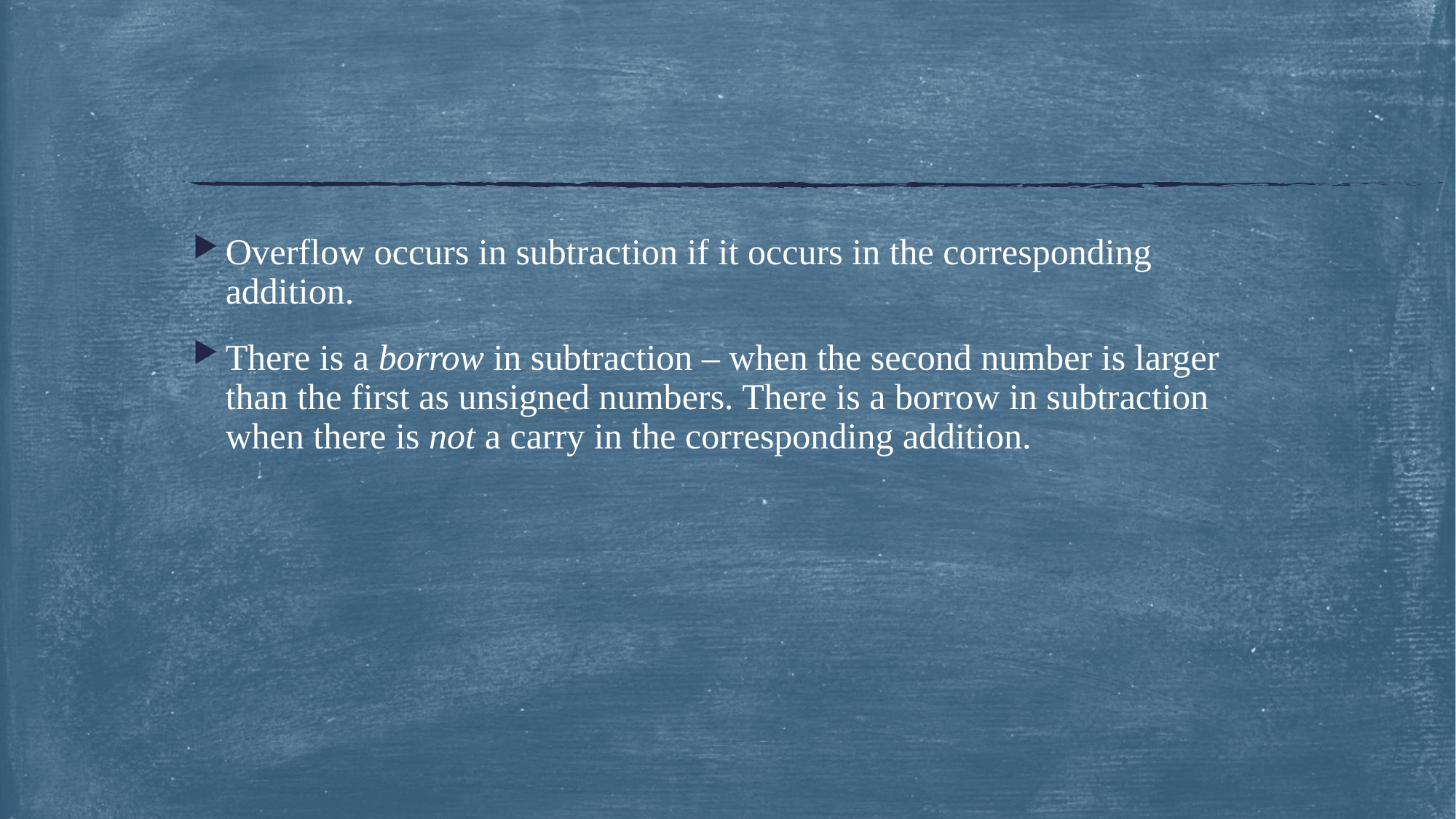

#
Overflow occurs in subtraction if it occurs in the corresponding addition.
There is a borrow in subtraction – when the second number is larger than the first as unsigned numbers. There is a borrow in subtraction when there is not a carry in the corresponding addition.